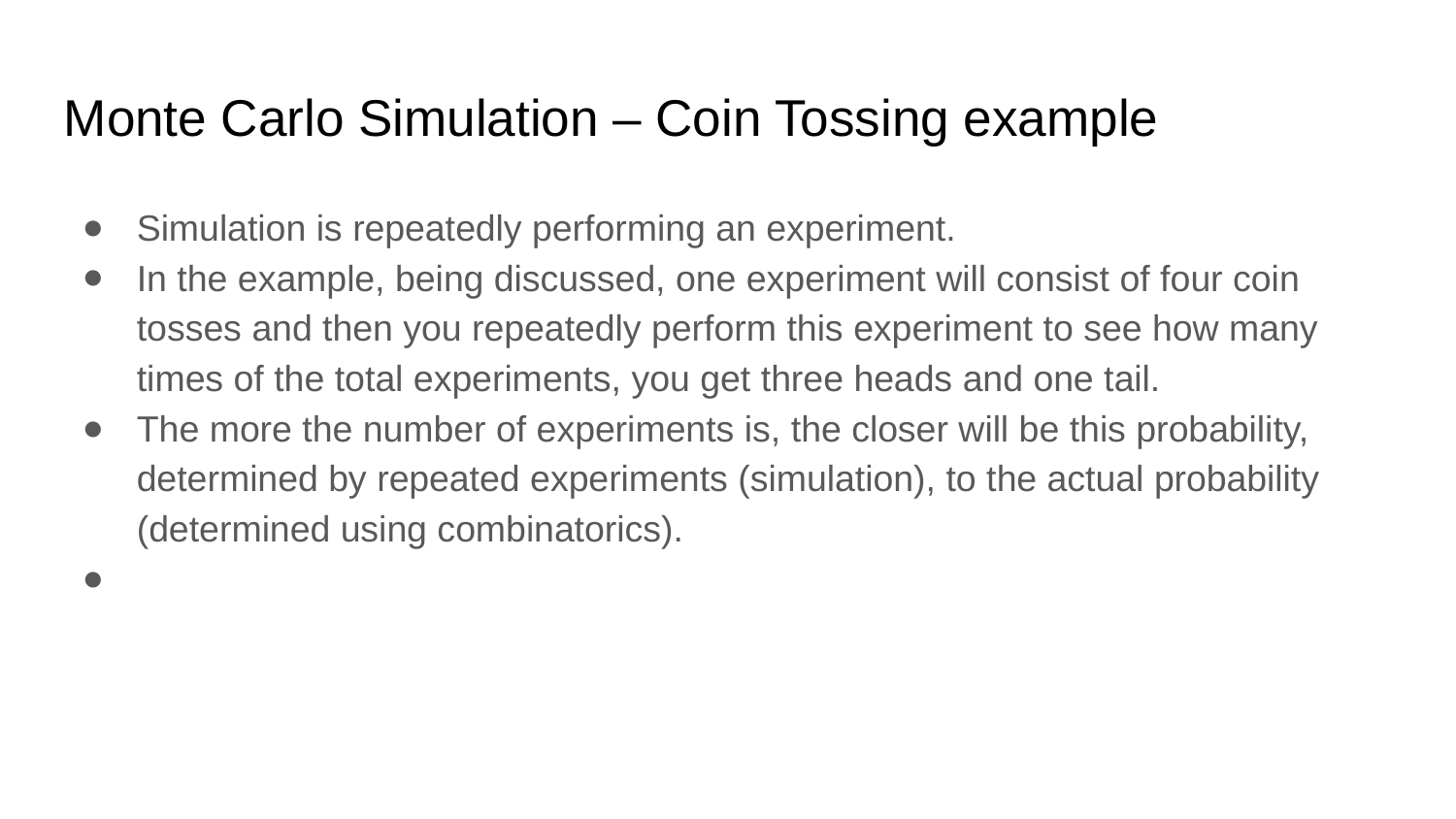

Monte Carlo Simulation – Coin Tossing example
Simulation is repeatedly performing an experiment.
In the example, being discussed, one experiment will consist of four coin tosses and then you repeatedly perform this experiment to see how many times of the total experiments, you get three heads and one tail.
The more the number of experiments is, the closer will be this probability, determined by repeated experiments (simulation), to the actual probability (determined using combinatorics).